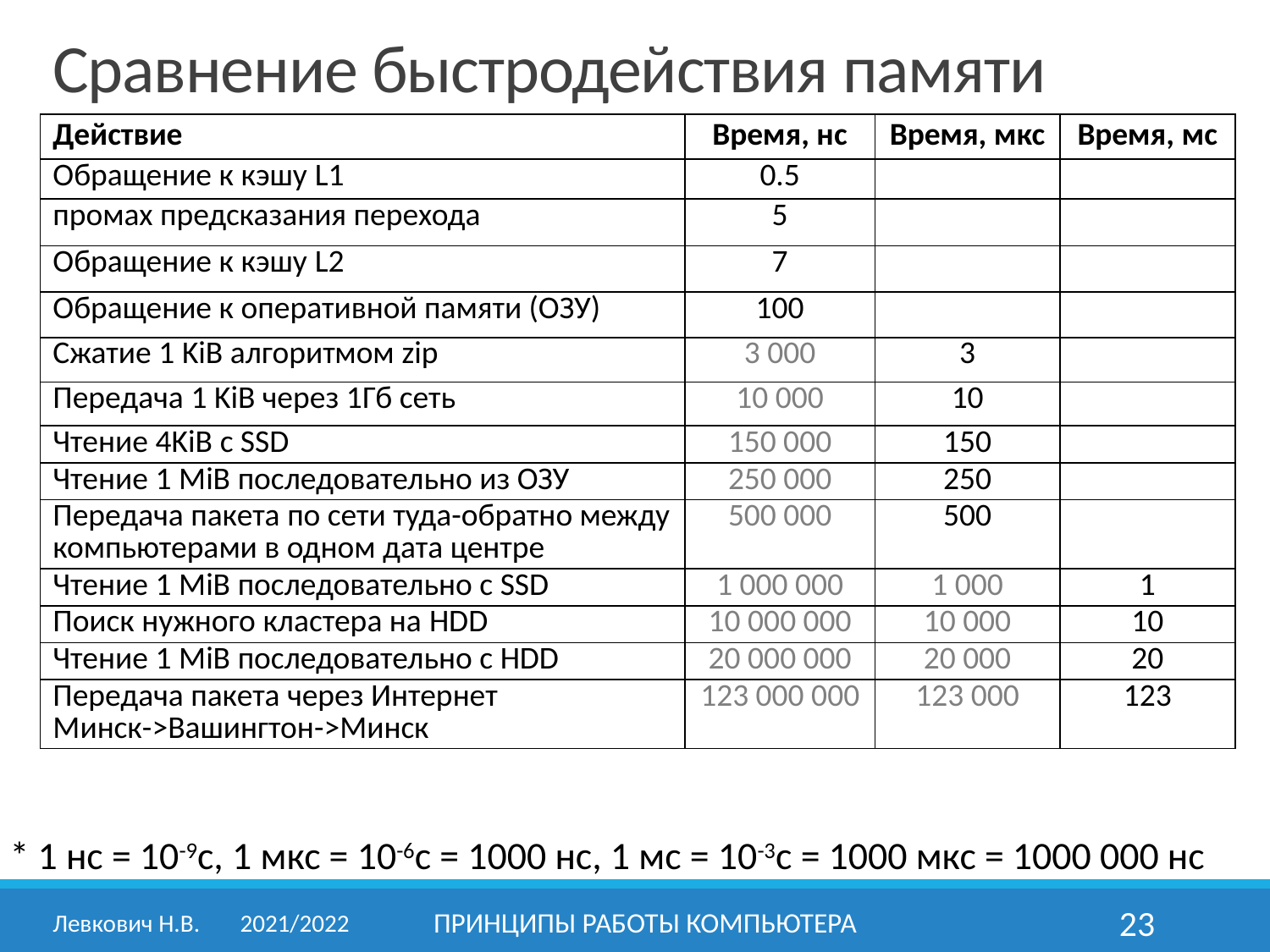

Сравнение быстродействия памяти
| Действие | Время, нс | Время, мкс | Время, мс |
| --- | --- | --- | --- |
| Обращение к кэшу L1 | 0.5 |  |  |
| промах предсказания перехода | 5 |  |  |
| Обращение к кэшу L2 | 7 |  |  |
| Обращение к оперативной памяти (ОЗУ) | 100 |  |  |
| Сжатие 1 KiB алгоритмом zip | 3 000 | 3 |  |
| Передача 1 KiB через 1Гб сеть | 10 000 | 10 |  |
| Чтение 4KiB с SSD | 150 000 | 150 |  |
| Чтение 1 MiB последовательно из ОЗУ | 250 000 | 250 |  |
| Передача пакета по сети туда-обратно между компьютерами в одном дата центре | 500 000 | 500 |  |
| Чтение 1 MiB последовательно с SSD | 1 000 000 | 1 000 | 1 |
| Поиск нужного кластера на HDD | 10 000 000 | 10 000 | 10 |
| Чтение 1 MiB последовательно с HDD | 20 000 000 | 20 000 | 20 |
| Передача пакета через Интернет Минск->Вашингтон->Минск | 123 000 000 | 123 000 | 123 |
* 1 нс = 10-9с, 1 мкс = 10-6с = 1000 нс, 1 мс = 10-3с = 1000 мкс = 1000 000 нс
Левкович Н.В.	2021/2022
принципы работы компьютера
23